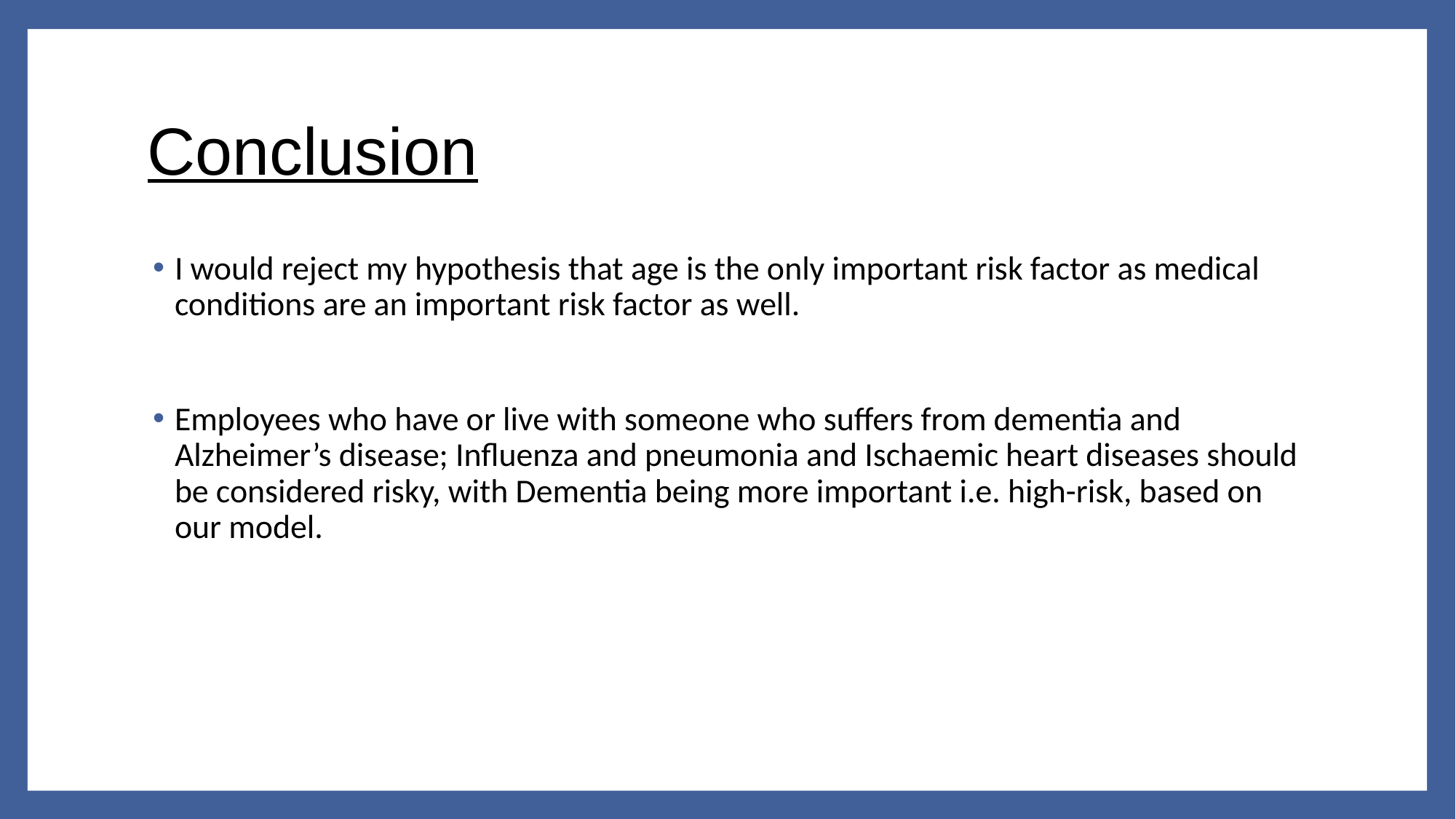

# Conclusion
I would reject my hypothesis that age is the only important risk factor as medical conditions are an important risk factor as well.

Employees who have or live with someone who suffers from dementia and Alzheimer’s disease; Influenza and pneumonia and Ischaemic heart diseases should be considered risky, with Dementia being more important i.e. high-risk, based on our model.